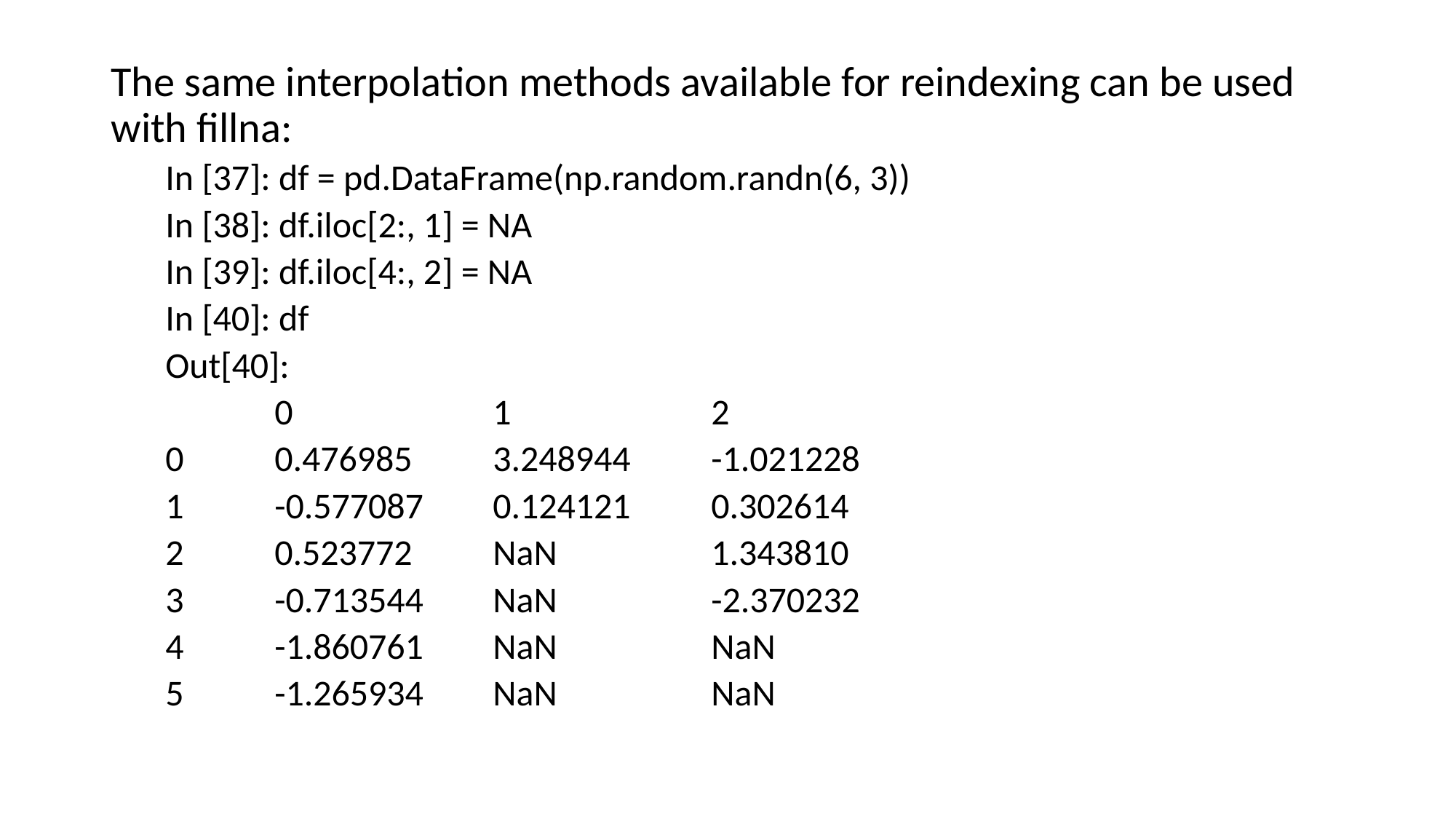

The same interpolation methods available for reindexing can be used with fillna:
In [37]: df = pd.DataFrame(np.random.randn(6, 3))
In [38]: df.iloc[2:, 1] = NA
In [39]: df.iloc[4:, 2] = NA
In [40]: df
Out[40]:
	0 		1 		2
0 	0.476985 	3.248944 	-1.021228
1 	-0.577087 	0.124121 	0.302614
2 	0.523772 	NaN 		1.343810
3 	-0.713544 	NaN 		-2.370232
4 	-1.860761 	NaN 		NaN
5 	-1.265934 	NaN 		NaN